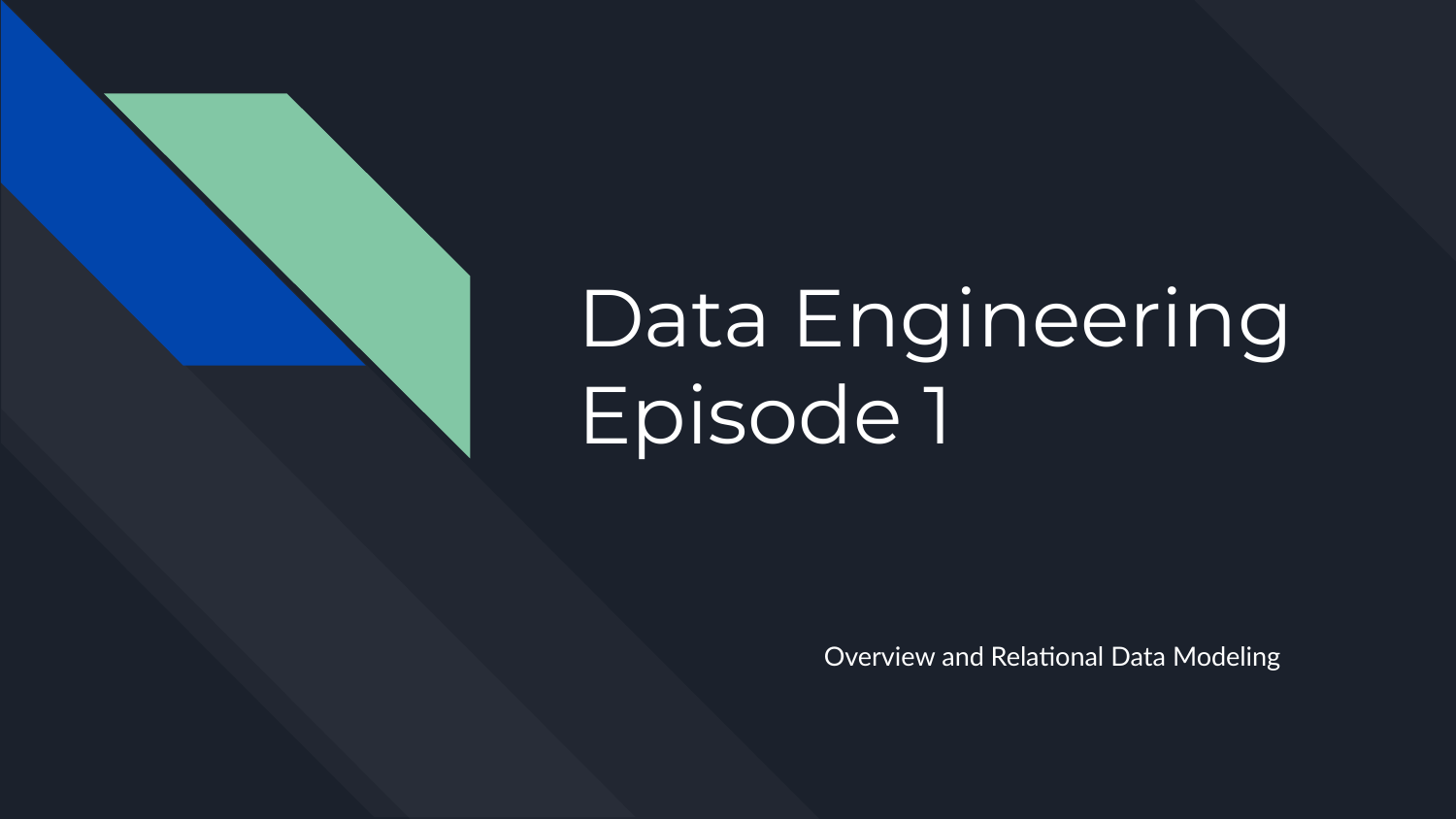

# Data Engineering
Episode 1
Overview and Relational Data Modeling